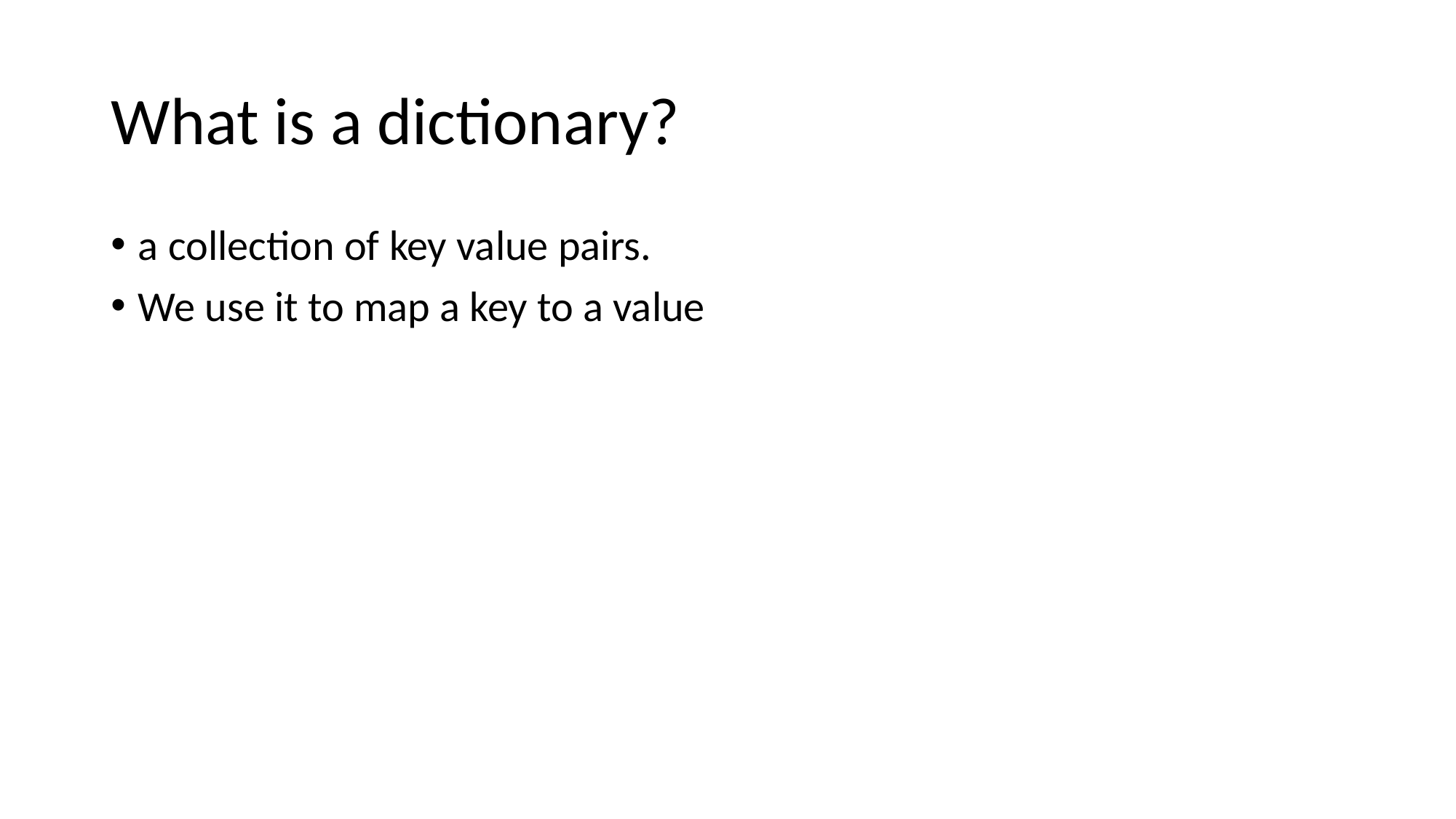

# What is a dictionary?
a collection of key value pairs.
We use it to map a key to a value